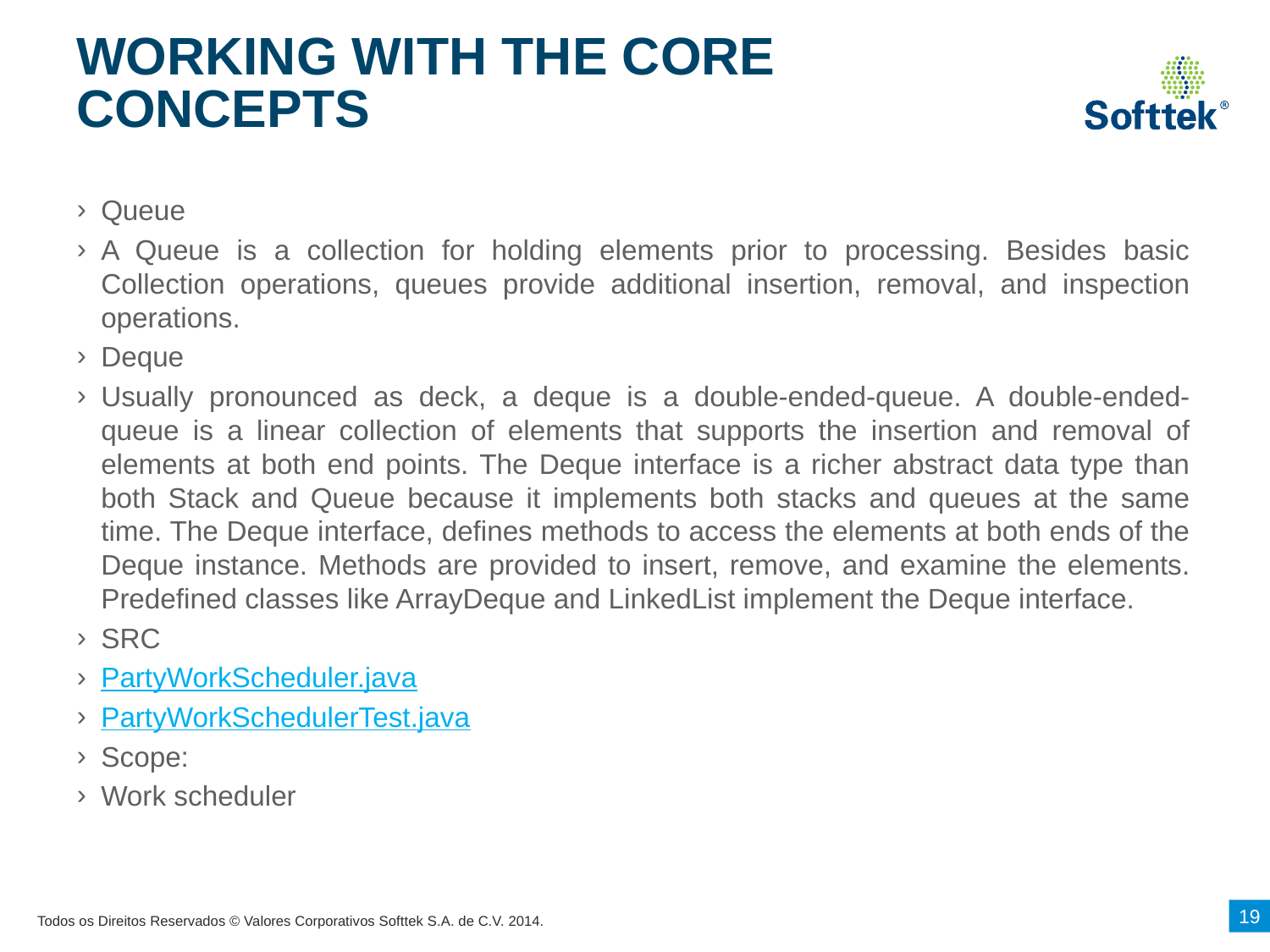

# WORKING WITH THE CORE CONCEPTS
Queue
A Queue is a collection for holding elements prior to processing. Besides basic Collection operations, queues provide additional insertion, removal, and inspection operations.
Deque
Usually pronounced as deck, a deque is a double-ended-queue. A double-ended-queue is a linear collection of elements that supports the insertion and removal of elements at both end points. The Deque interface is a richer abstract data type than both Stack and Queue because it implements both stacks and queues at the same time. The Deque interface, defines methods to access the elements at both ends of the Deque instance. Methods are provided to insert, remove, and examine the elements. Predefined classes like ArrayDeque and LinkedList implement the Deque interface.
SRC
PartyWorkScheduler.java
PartyWorkSchedulerTest.java
Scope:
Work scheduler

19